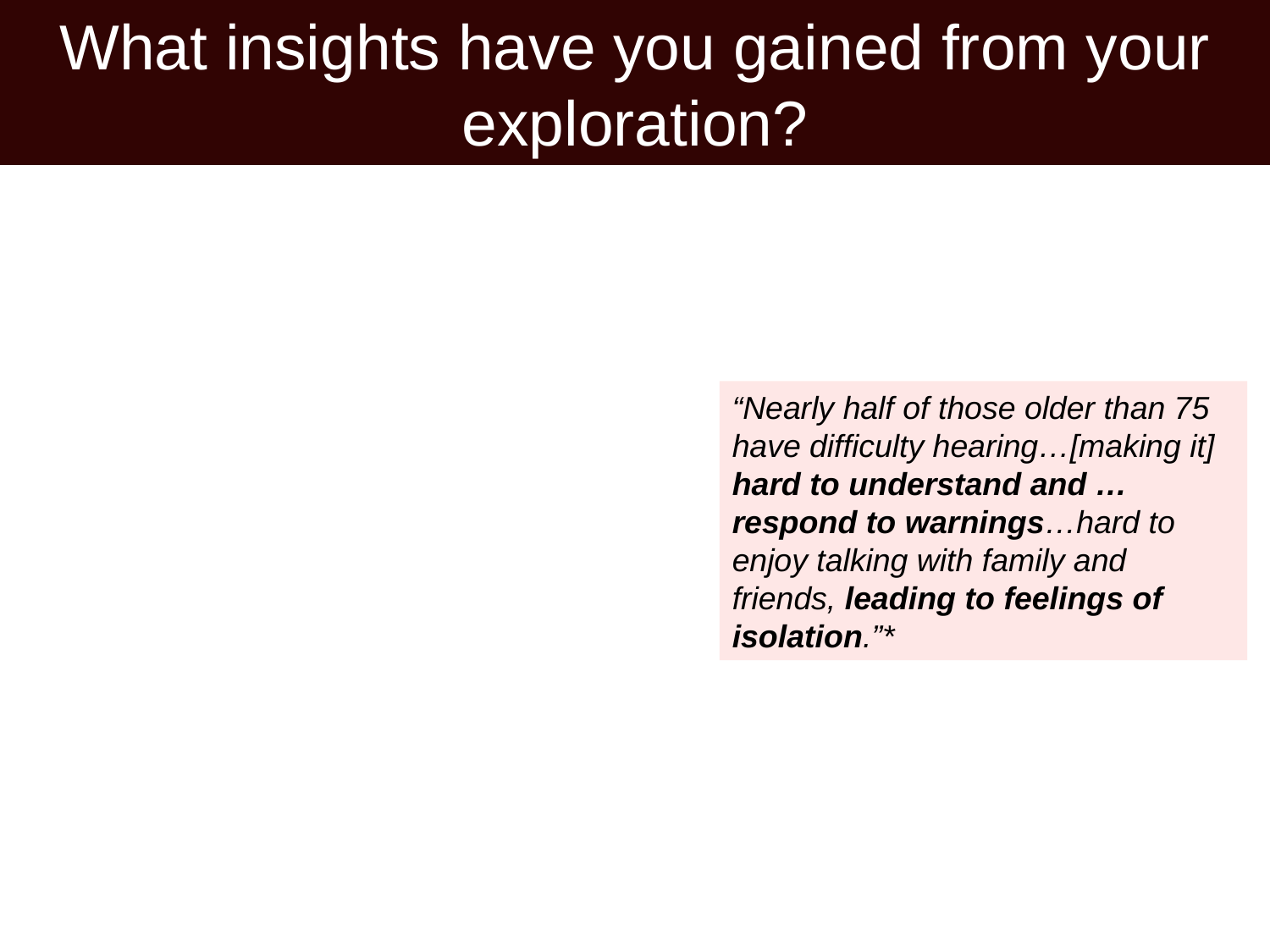

# What insights have you gained from your exploration?
“Nearly half of those older than 75 have difficulty hearing…[making it] hard to understand and …respond to warnings…hard to enjoy talking with family and friends, leading to feelings of isolation.”*